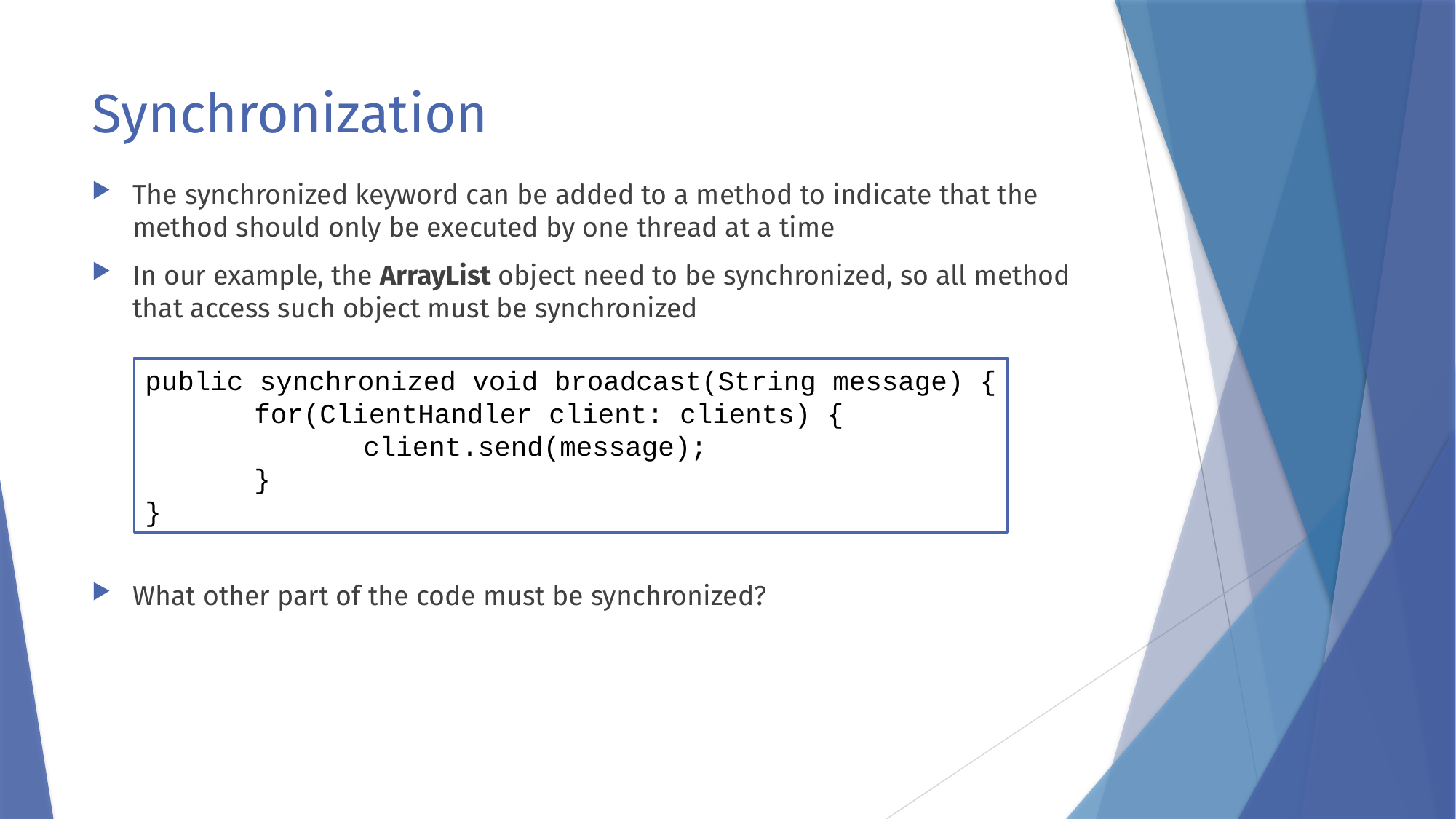

# Synchronization
The synchronized keyword can be added to a method to indicate that the method should only be executed by one thread at a time
In our example, the ArrayList object need to be synchronized, so all method that access such object must be synchronized

What other part of the code must be synchronized?
public synchronized void broadcast(String message) {
	for(ClientHandler client: clients) {
		client.send(message);
	}
}